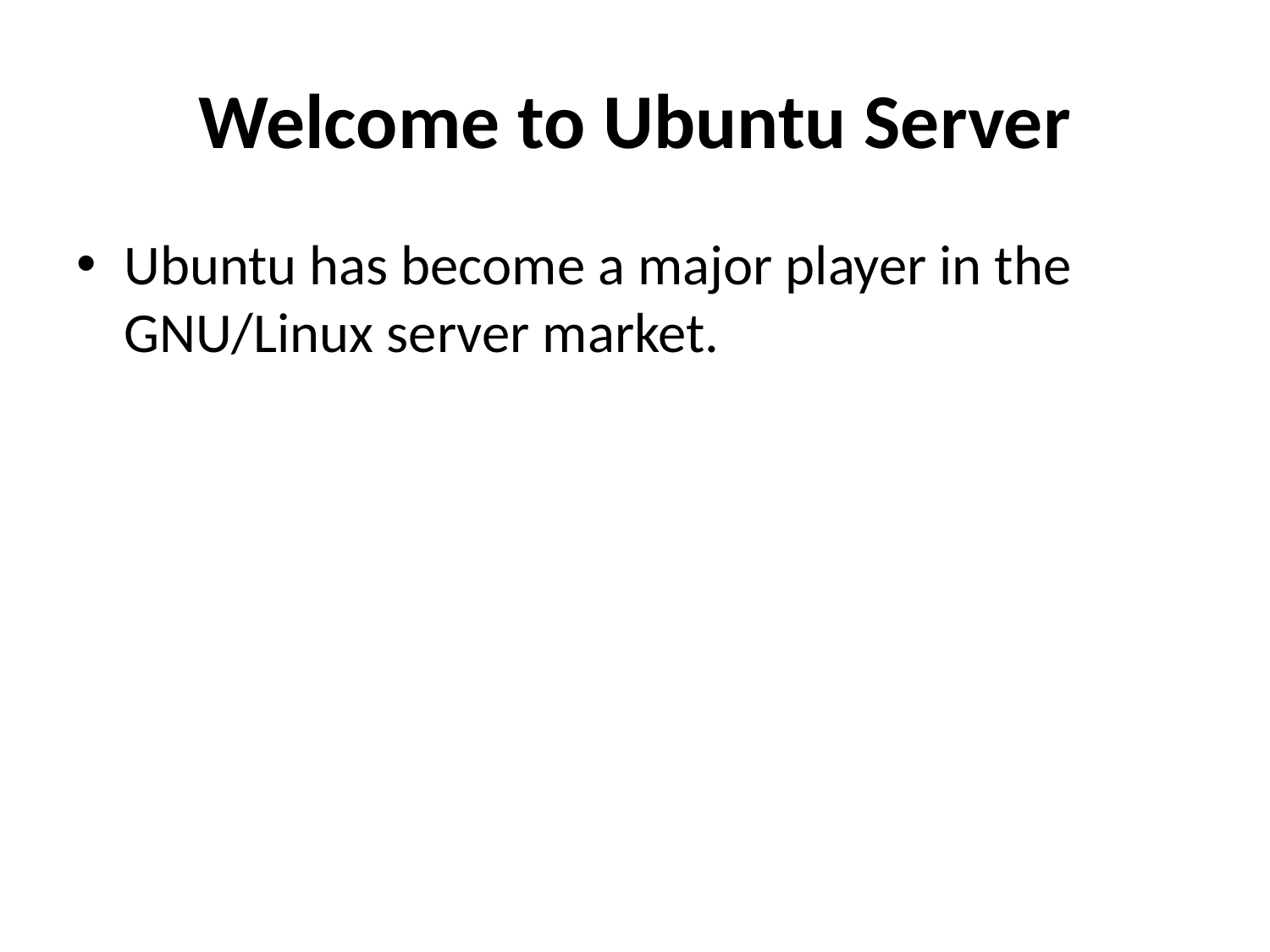

# Welcome to Ubuntu Server
Ubuntu has become a major player in the GNU/Linux server market.